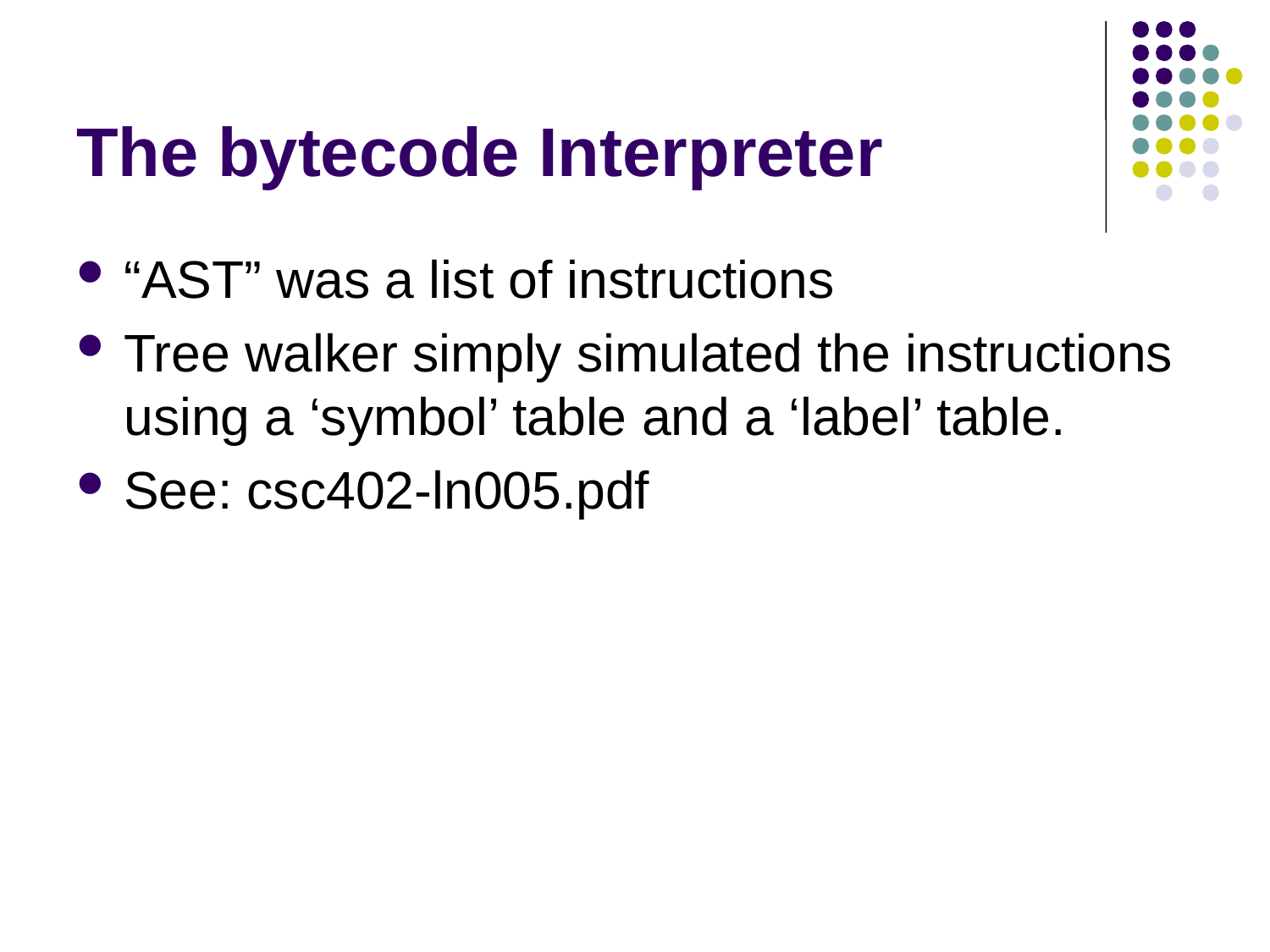

# The bytecode Interpreter
“AST” was a list of instructions
Tree walker simply simulated the instructions using a ‘symbol’ table and a ‘label’ table.
See: csc402-ln005.pdf